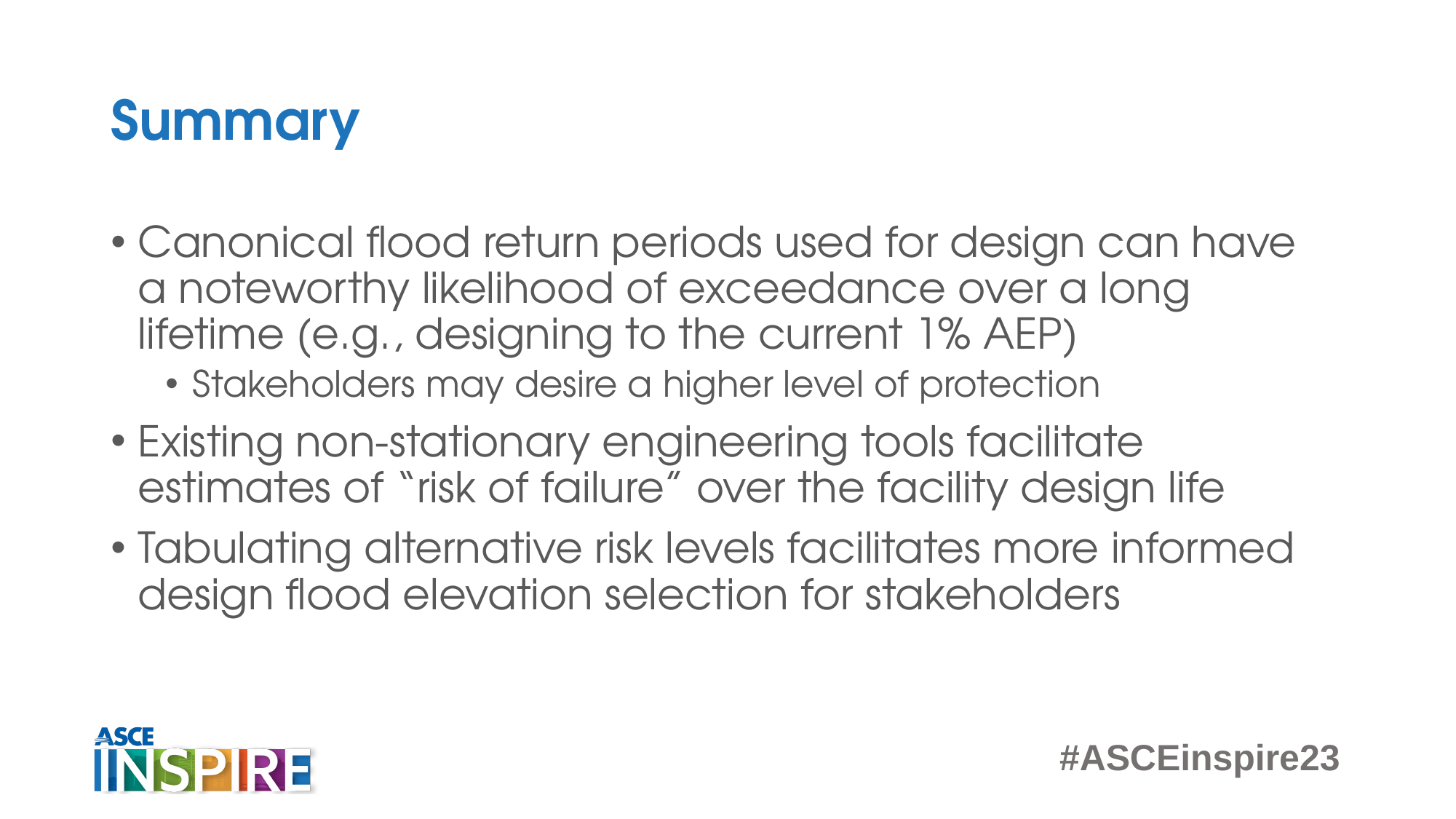

# Summary
Canonical flood return periods used for design can have a noteworthy likelihood of exceedance over a long lifetime (e.g., designing to the current 1% AEP)
Stakeholders may desire a higher level of protection
Existing non-stationary engineering tools facilitate estimates of “risk of failure” over the facility design life
Tabulating alternative risk levels facilitates more informed design flood elevation selection for stakeholders